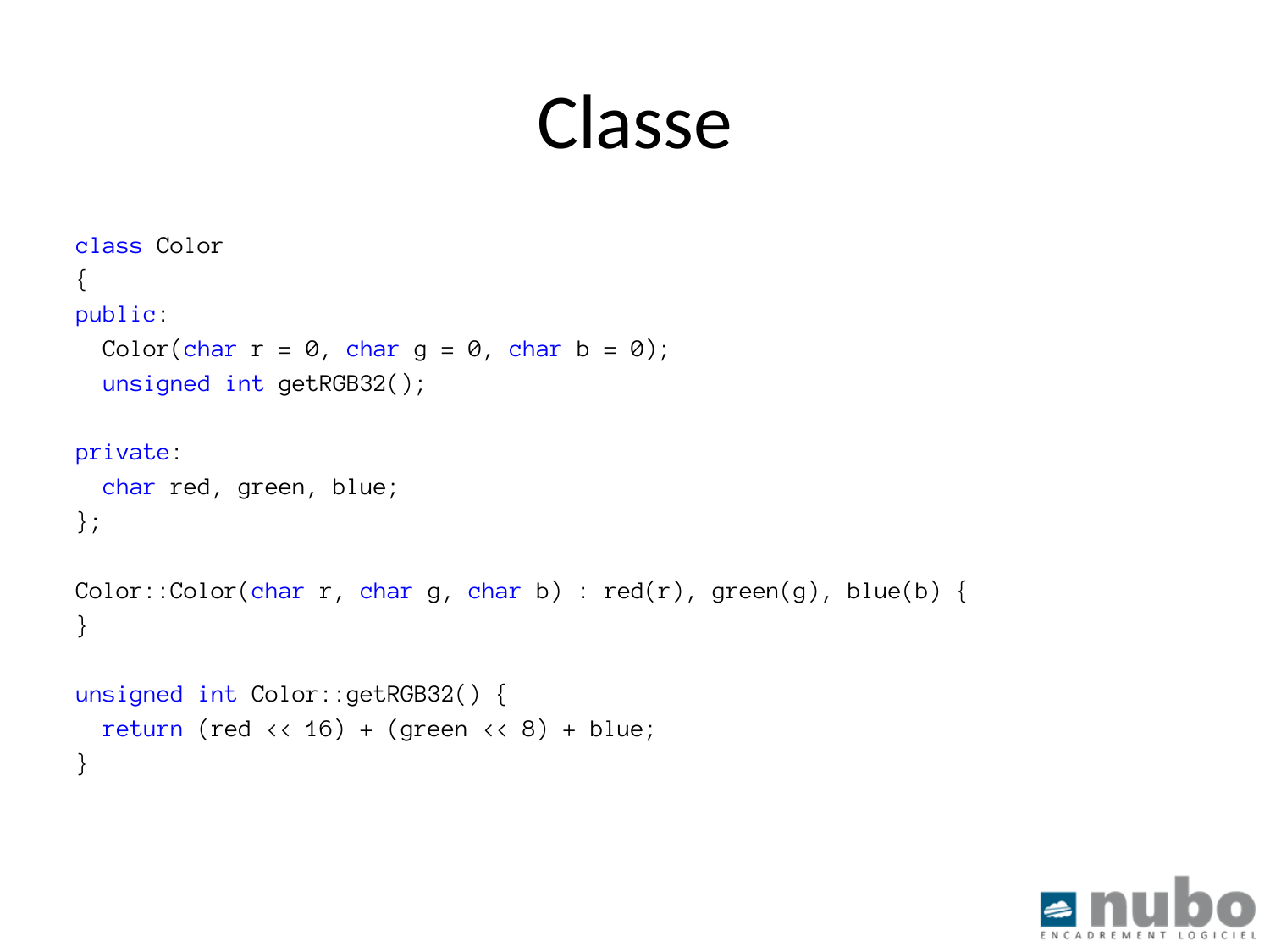

# Classe
class Color
{
public:
  Color(char r = 0, char g = 0, char b = 0);
  unsigned int getRGB32();

private:
  char red, green, blue;
};

Color::Color(char r, char g, char b) : red(r), green(g), blue(b) {
}

unsigned int Color::getRGB32() {
  return (red << 16) + (green << 8) + blue;
}